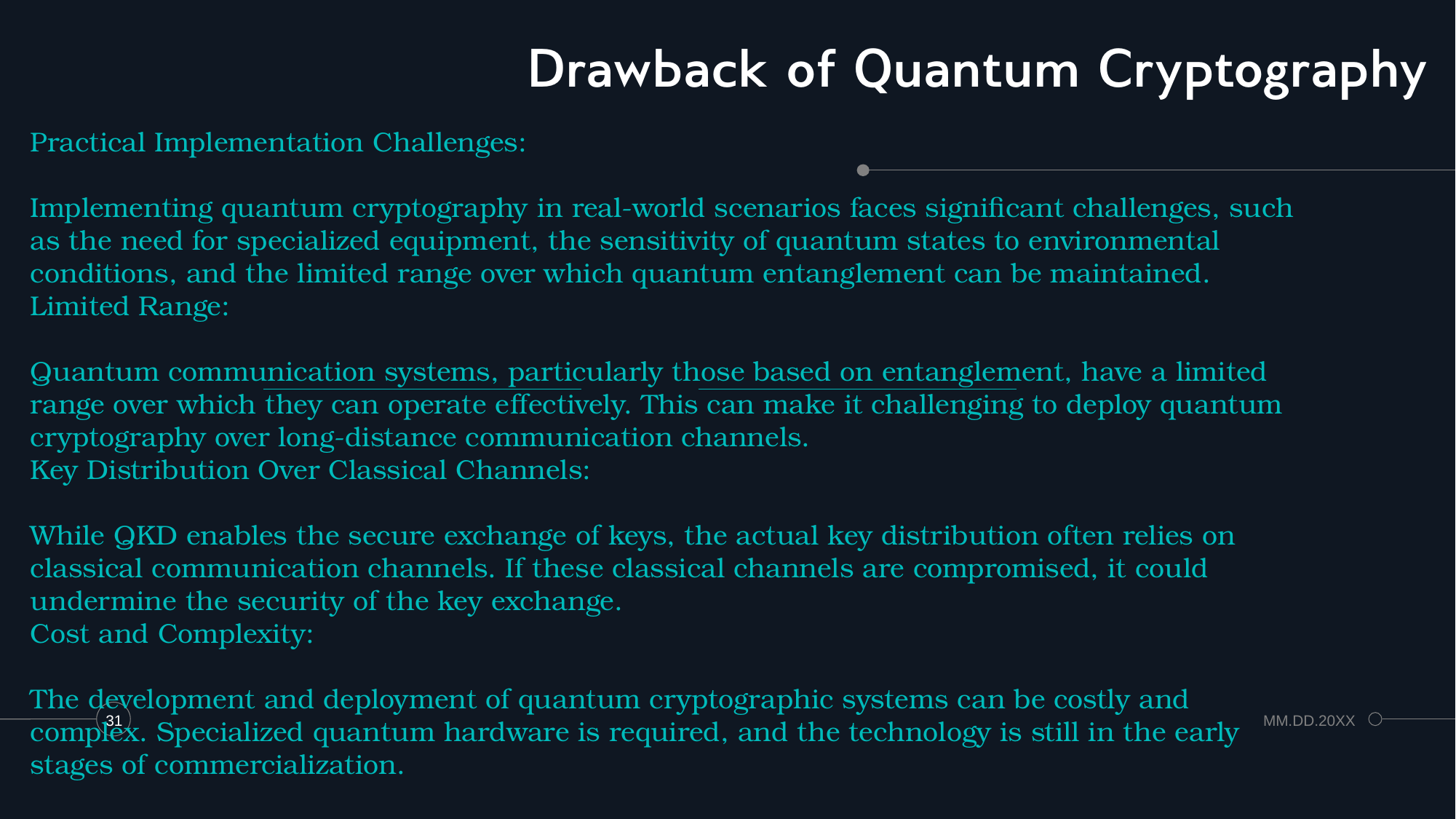

# Drawback of Quantum Cryptography
Practical Implementation Challenges:

Implementing quantum cryptography in real-world scenarios faces significant challenges, such as the need for specialized equipment, the sensitivity of quantum states to environmental conditions, and the limited range over which quantum entanglement can be maintained.
Limited Range:

Quantum communication systems, particularly those based on entanglement, have a limited range over which they can operate effectively. This can make it challenging to deploy quantum cryptography over long-distance communication channels.
Key Distribution Over Classical Channels:

While QKD enables the secure exchange of keys, the actual key distribution often relies on classical communication channels. If these classical channels are compromised, it could undermine the security of the key exchange.
Cost and Complexity:

The development and deployment of quantum cryptographic systems can be costly and complex. Specialized quantum hardware is required, and the technology is still in the early stages of commercialization.
MM.DD.20XX
31